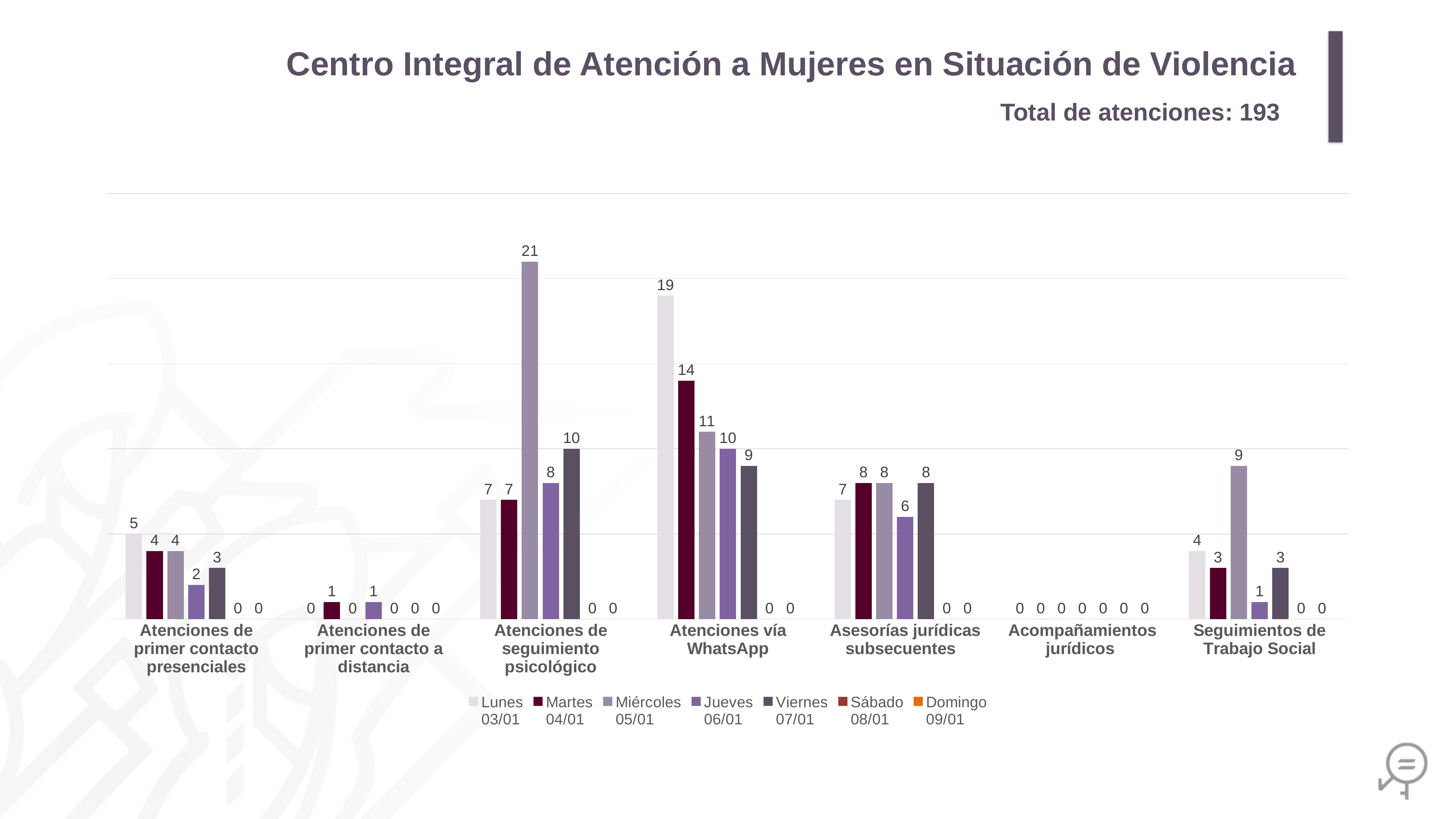

Centro Integral de Atención a Mujeres en Situación de Violencia
Total de atenciones: 193

### Chart

| Category | Lunes
03/01 | Martes
04/01 | Miércoles
05/01 | Jueves
06/01 | Viernes
07/01 | Sábado
08/01 | Domingo
09/01 |
|---|---|---|---|---|---|---|---|
| Atenciones de primer contacto presenciales | 5.0 | 4.0 | 4.0 | 2.0 | 3.0 | 0.0 | 0.0 |
| Atenciones de primer contacto a distancia | 0.0 | 1.0 | 0.0 | 1.0 | 0.0 | 0.0 | 0.0 |
| Atenciones de seguimiento psicológico | 7.0 | 7.0 | 21.0 | 8.0 | 10.0 | 0.0 | 0.0 |
| Atenciones vía WhatsApp | 19.0 | 14.0 | 11.0 | 10.0 | 9.0 | 0.0 | 0.0 |
| Asesorías jurídicas subsecuentes   | 7.0 | 8.0 | 8.0 | 6.0 | 8.0 | 0.0 | 0.0 |
| Acompañamientos jurídicos  | 0.0 | 0.0 | 0.0 | 0.0 | 0.0 | 0.0 | 0.0 |
| Seguimientos de Trabajo Social | 4.0 | 3.0 | 9.0 | 1.0 | 3.0 | 0.0 | 0.0 |